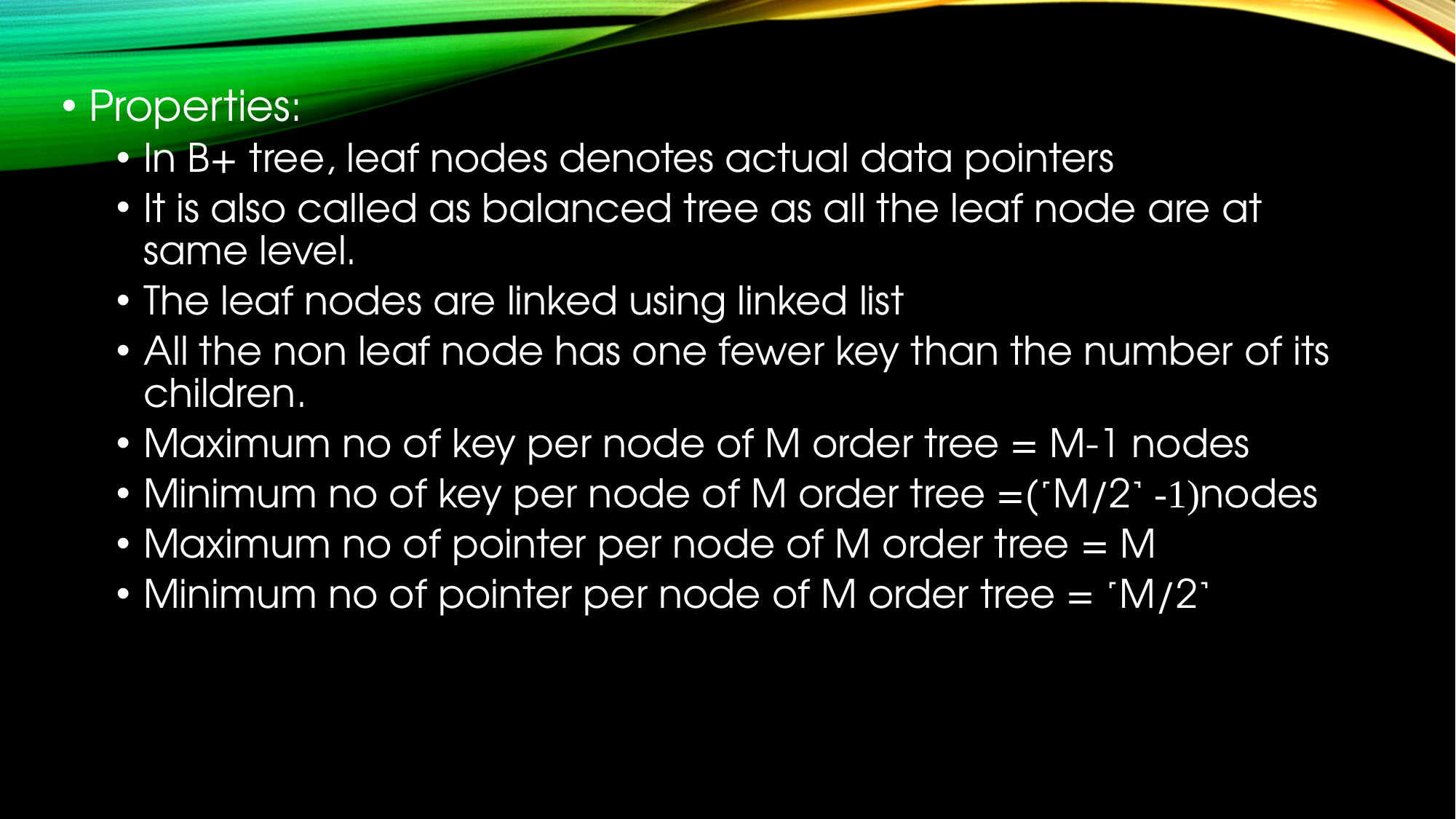

Properties:
In B+ tree, leaf nodes denotes actual data pointers
It is also called as balanced tree as all the leaf node are at same level.
The leaf nodes are linked using linked list
All the non leaf node has one fewer key than the number of its children.
Maximum no of key per node of M order tree = M-1 nodes
Minimum no of key per node of M order tree =(˹M/2˺ -1)nodes
Maximum no of pointer per node of M order tree = M
Minimum no of pointer per node of M order tree = ˹M/2˺